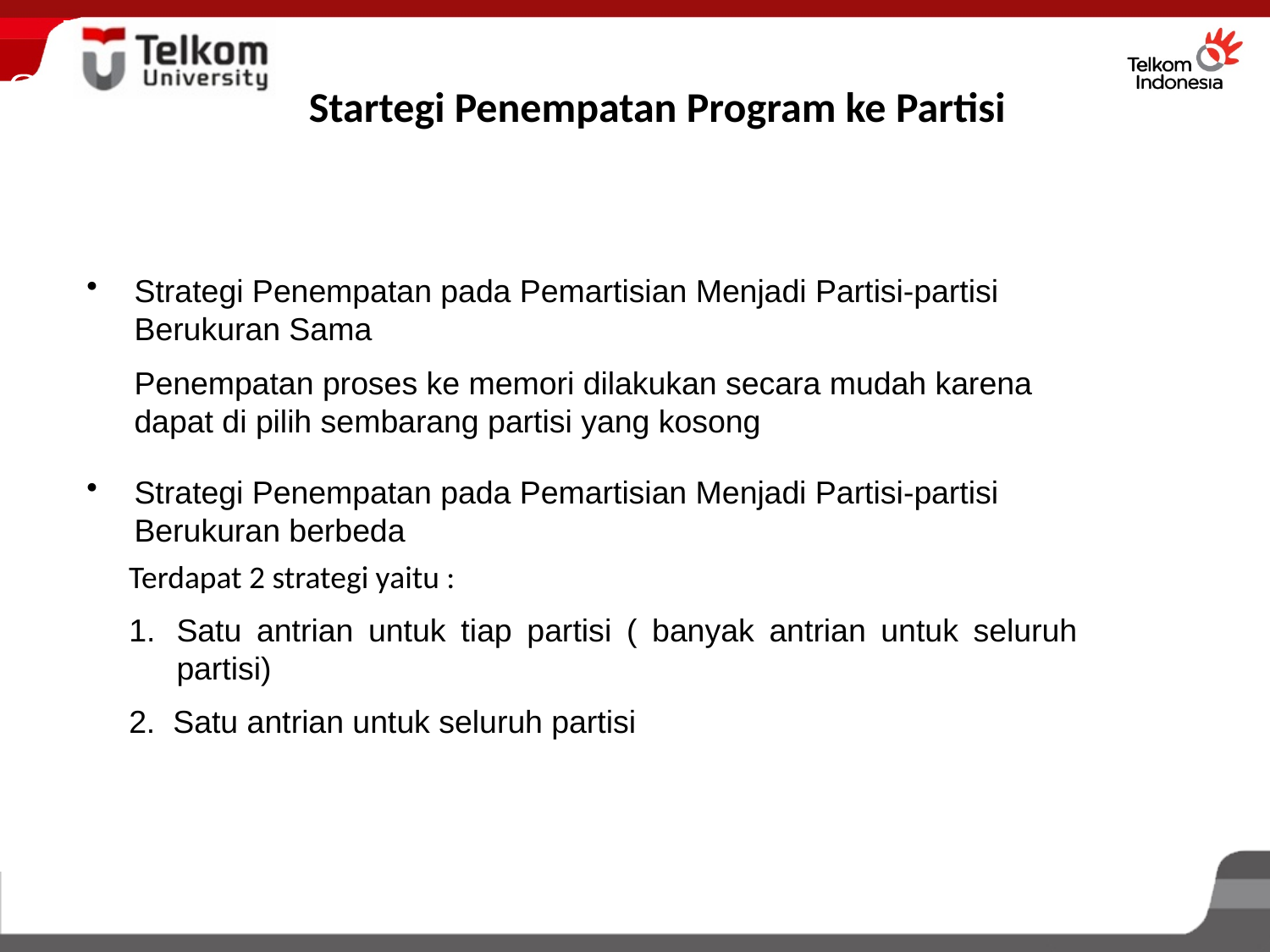

OS
Startegi Penempatan Program ke Partisi
Strategi Penempatan pada Pemartisian Menjadi Partisi-partisi Berukuran Sama
	Penempatan proses ke memori dilakukan secara mudah karena dapat di pilih sembarang partisi yang kosong
Strategi Penempatan pada Pemartisian Menjadi Partisi-partisi Berukuran berbeda
Terdapat 2 strategi yaitu :
Satu antrian untuk tiap partisi ( banyak antrian untuk seluruh partisi)
2.  Satu antrian untuk seluruh partisi